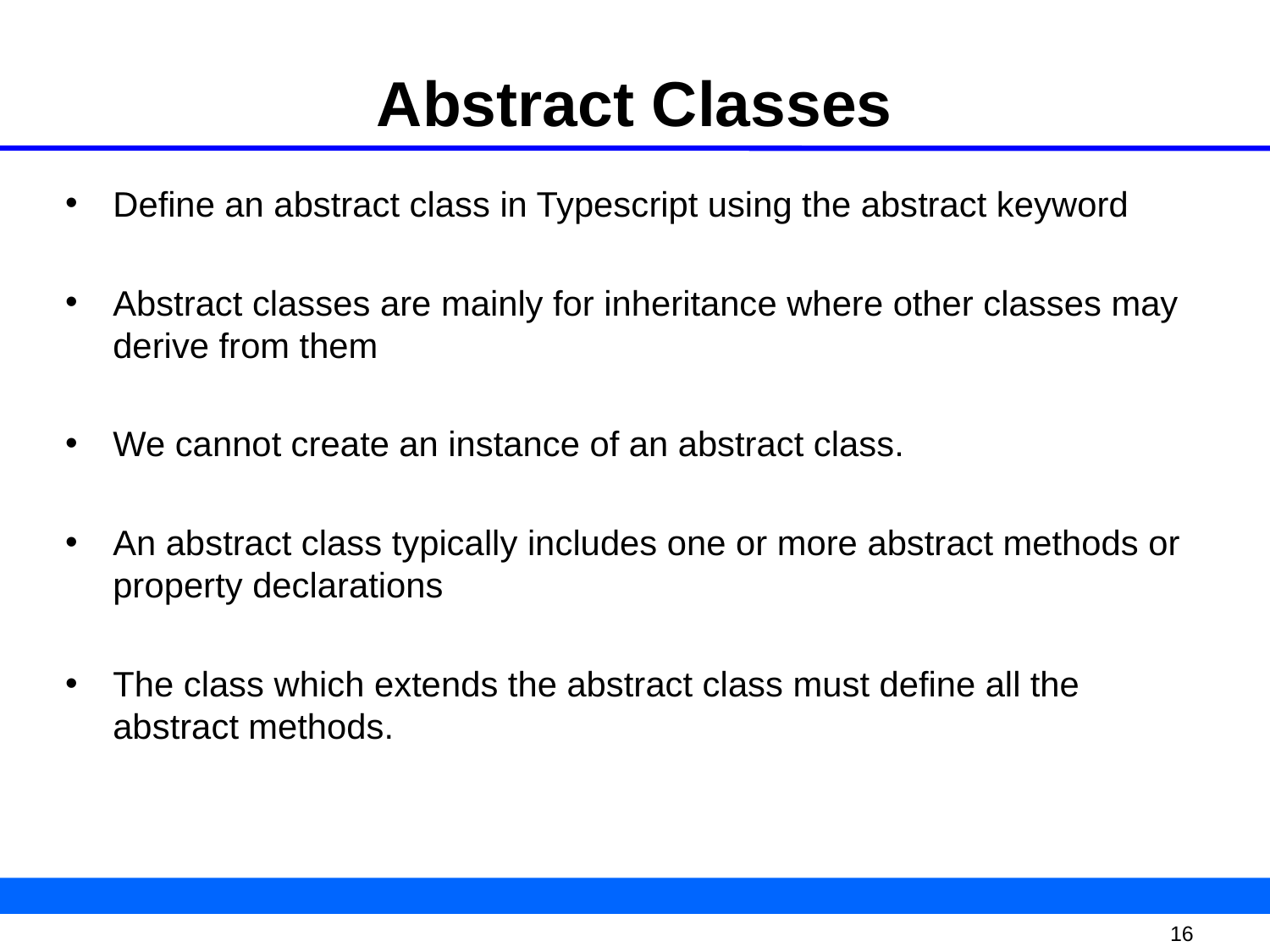

# Abstract Classes
Define an abstract class in Typescript using the abstract keyword

Abstract classes are mainly for inheritance where other classes may derive from them

We cannot create an instance of an abstract class.

An abstract class typically includes one or more abstract methods or property declarations

The class which extends the abstract class must define all the abstract methods.